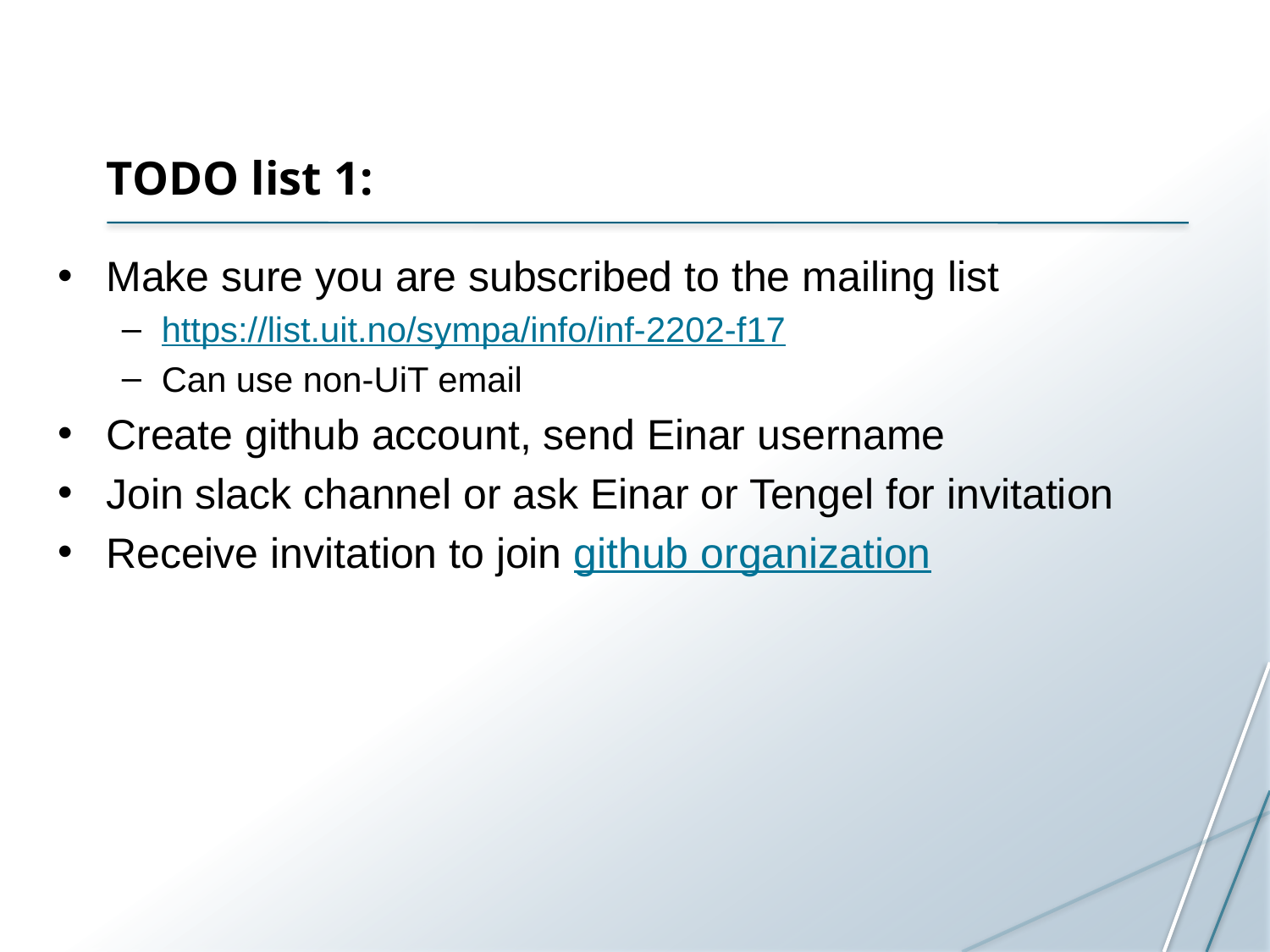

# TODO list 1:
Make sure you are subscribed to the mailing list
https://list.uit.no/sympa/info/inf-2202-f17
Can use non-UiT email
Create github account, send Einar username
Join slack channel or ask Einar or Tengel for invitation
Receive invitation to join github organization